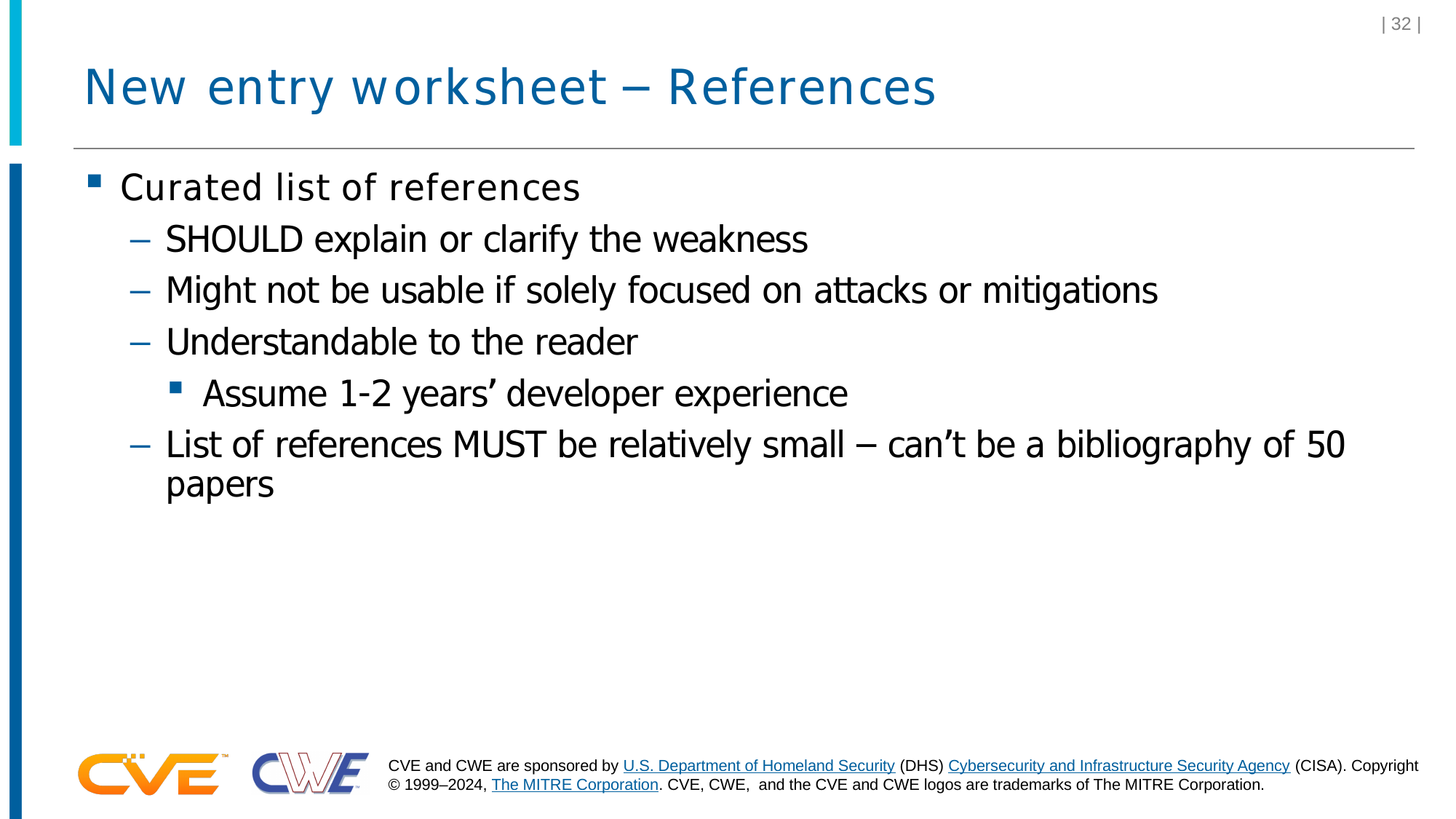

| 32 |
# New entry worksheet – References
Curated list of references
SHOULD explain or clarify the weakness
Might not be usable if solely focused on attacks or mitigations
Understandable to the reader
Assume 1-2 years’ developer experience
List of references MUST be relatively small – can’t be a bibliography of 50 papers